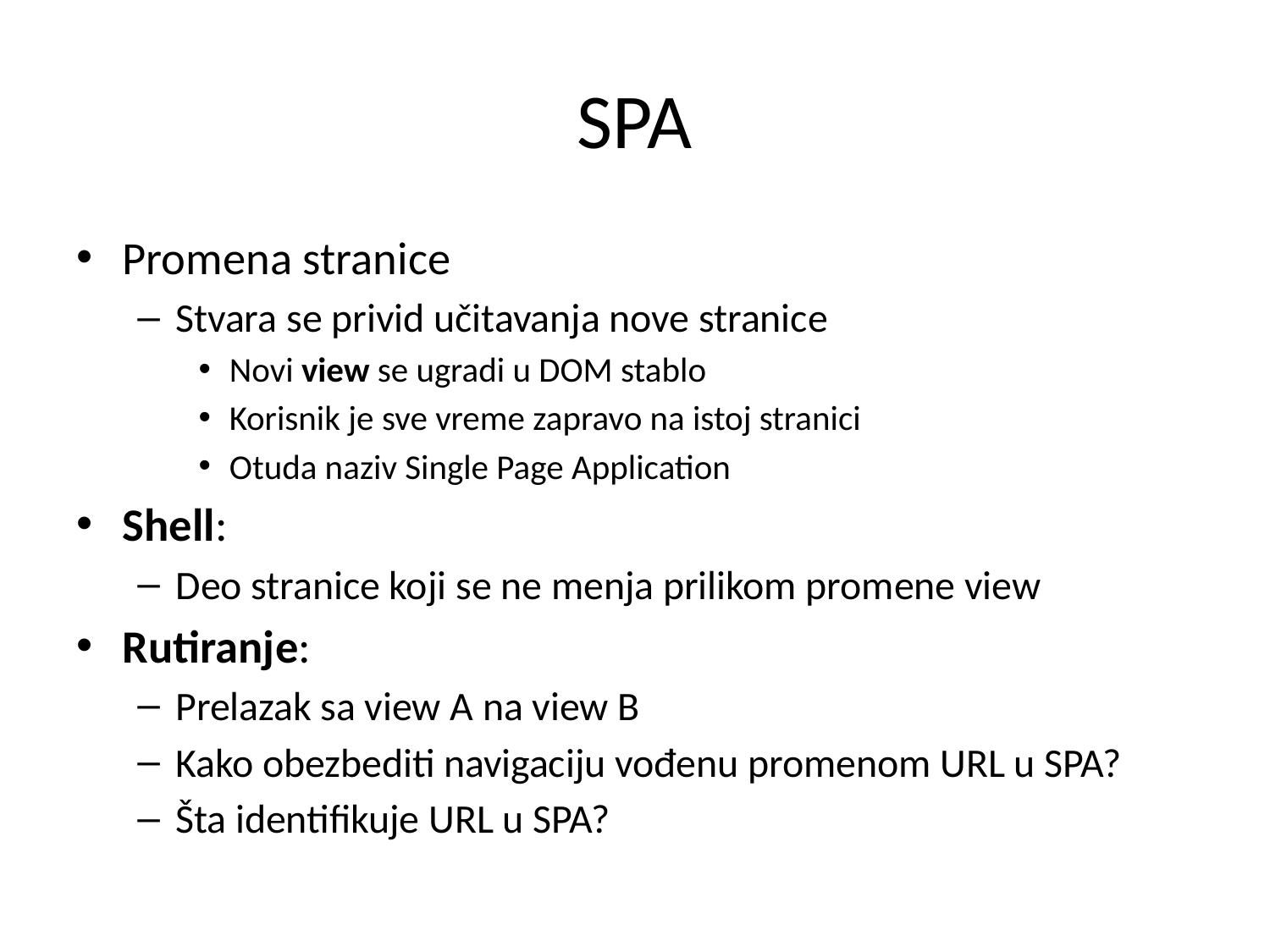

# SPA
Promena stranice
Stvara se privid učitavanja nove stranice
Novi view se ugradi u DOM stablo
Korisnik je sve vreme zapravo na istoj stranici
Otuda naziv Single Page Application
Shell:
Deo stranice koji se ne menja prilikom promene view
Rutiranje:
Prelazak sa view A na view B
Kako obezbediti navigaciju vođenu promenom URL u SPA?
Šta identifikuje URL u SPA?